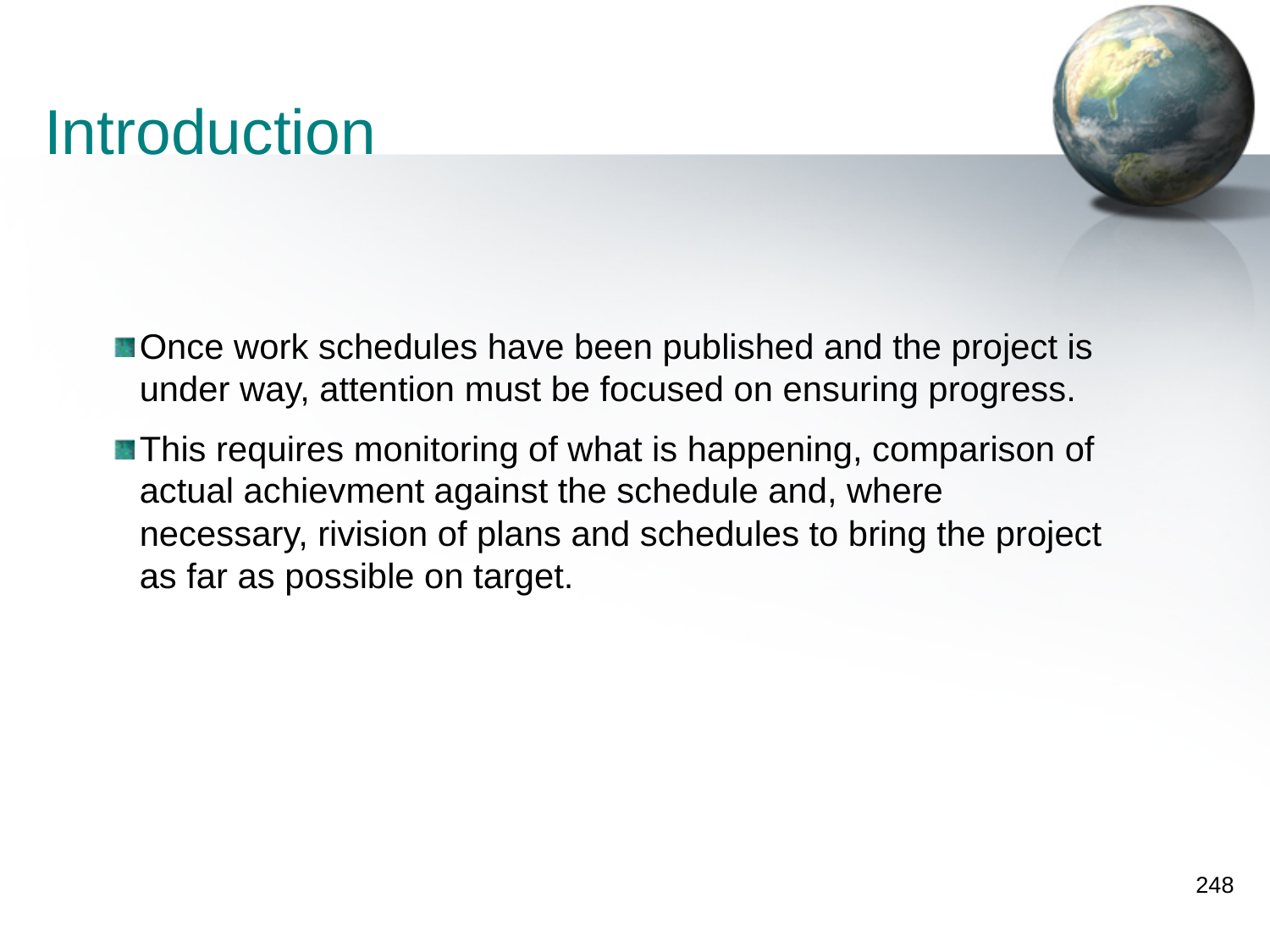

Introduction
Once work schedules have been published and the project is under way, attention must be focused on ensuring progress.
This requires monitoring of what is happening, comparison of actual achievment against the schedule and, where necessary, rivision of plans and schedules to bring the project as far as possible on target.
248